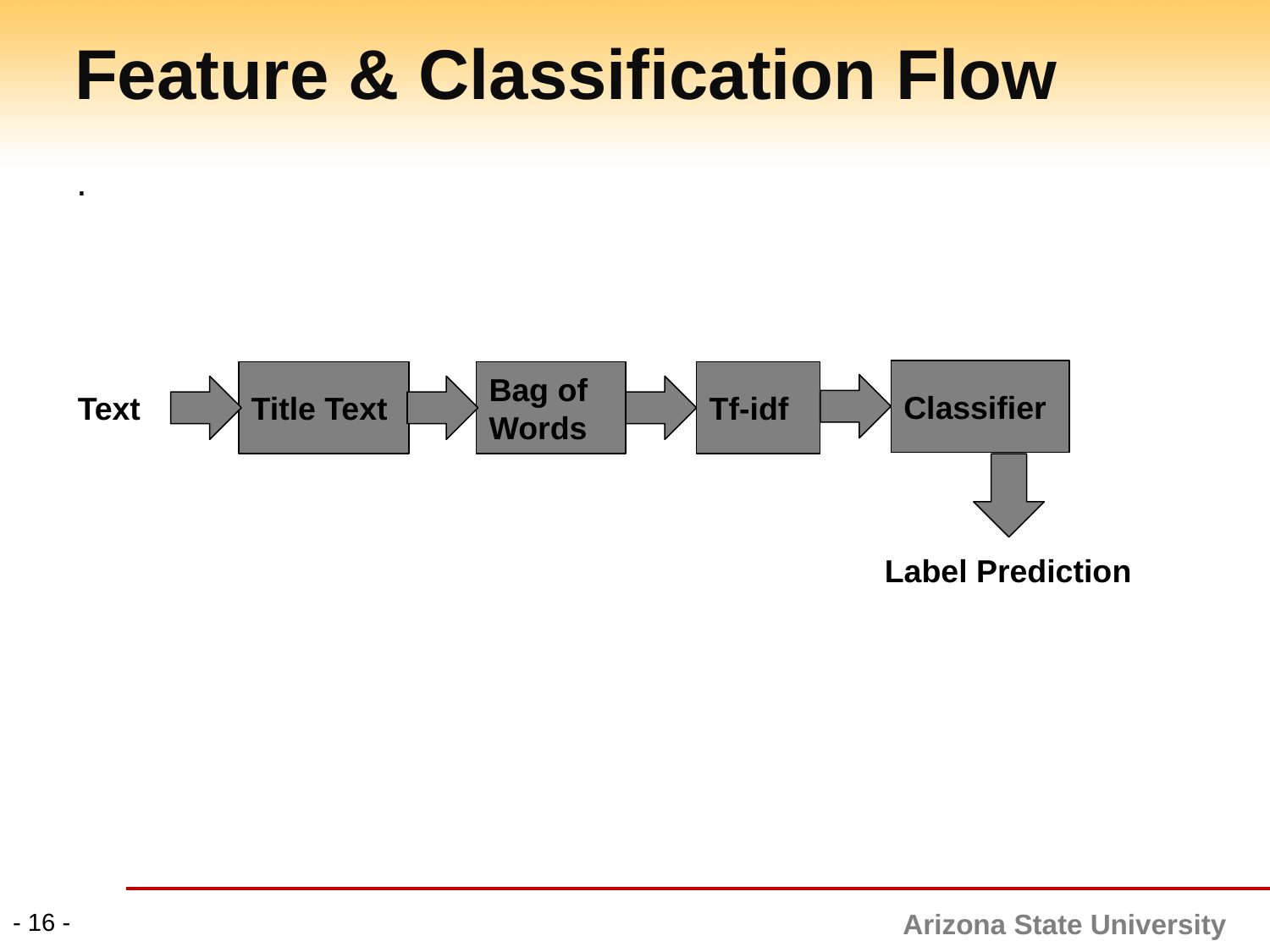

# Feature & Classification Flow
.
Classifier
Title Text
Bag of Words
Tf-idf

Text

Label Prediction
- 16 -